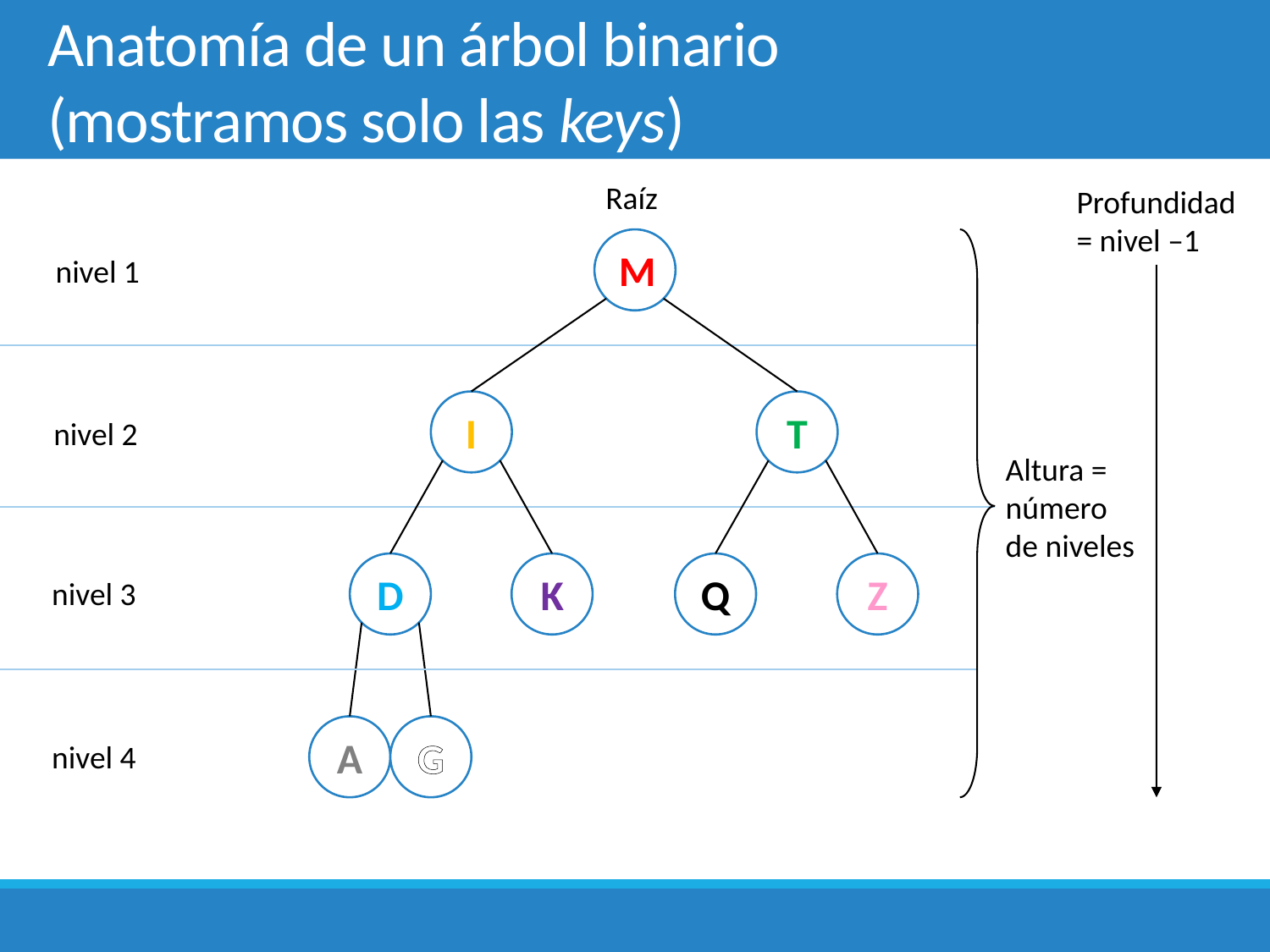

# Anatomía de un árbol binario (mostramos solo las keys)
Raíz
Profundidad
= nivel –1
M

nivel 1
I
T
nivel 2
Altura =
número
de niveles
D
K
Q
Z
nivel 3
A
G
nivel 4